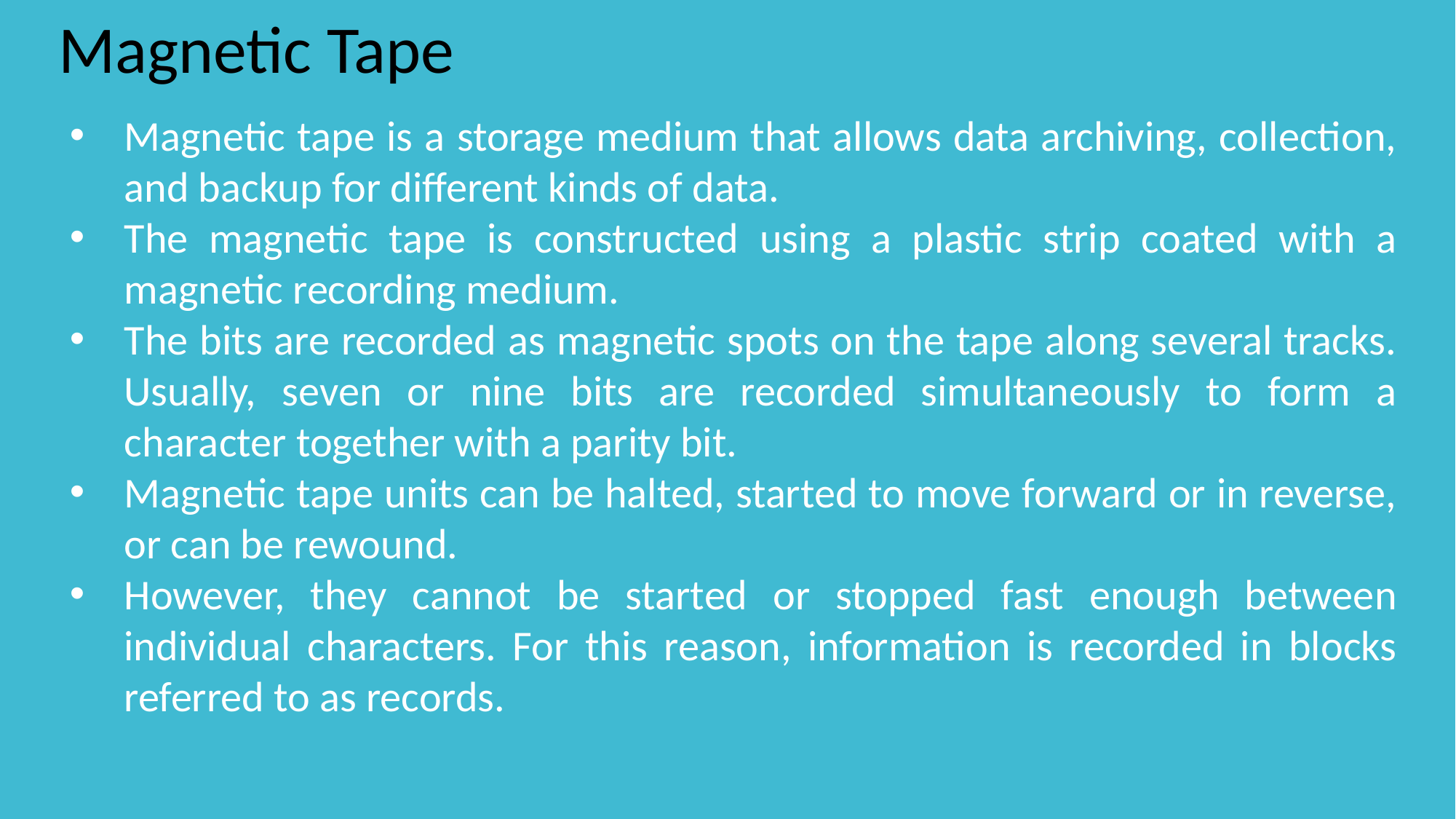

# Magnetic Tape
Magnetic tape is a storage medium that allows data archiving, collection, and backup for different kinds of data.
The magnetic tape is constructed using a plastic strip coated with a magnetic recording medium.
The bits are recorded as magnetic spots on the tape along several tracks. Usually, seven or nine bits are recorded simultaneously to form a character together with a parity bit.
Magnetic tape units can be halted, started to move forward or in reverse, or can be rewound.
However, they cannot be started or stopped fast enough between individual characters. For this reason, information is recorded in blocks referred to as records.